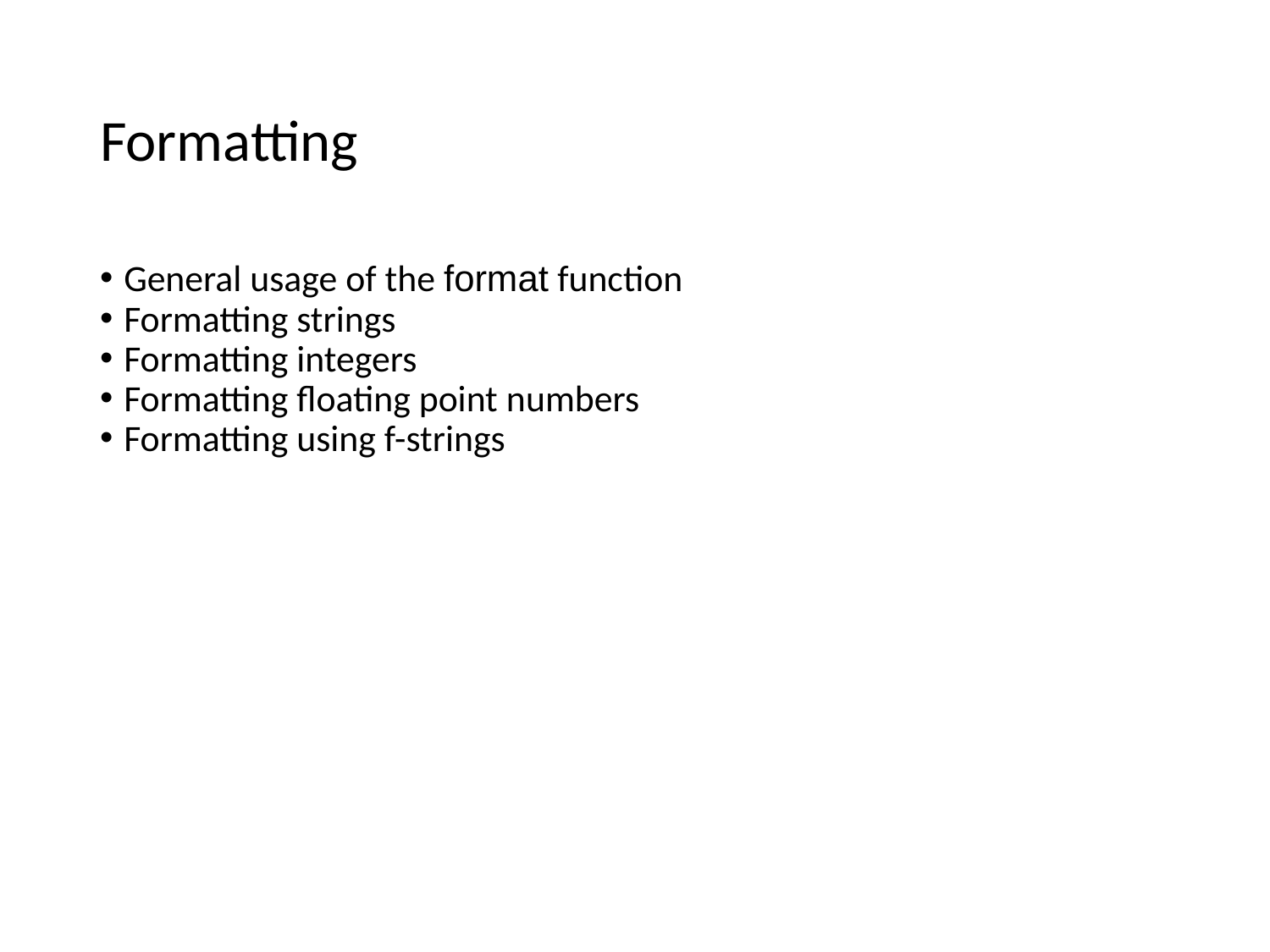

# Formatting
General usage of the format function
Formatting strings
Formatting integers
Formatting floating point numbers
Formatting using f-strings